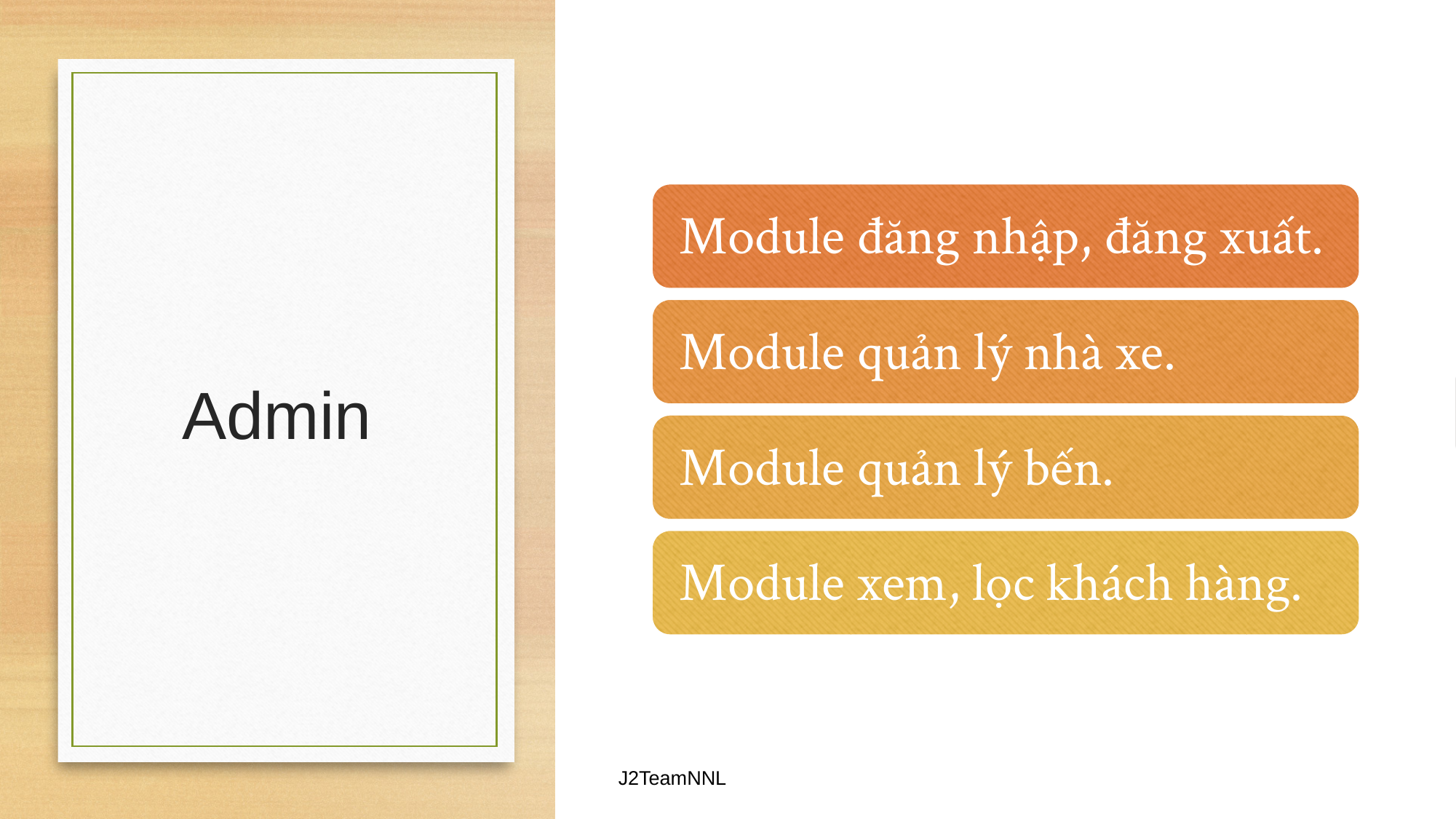

Module đăng nhập, đăng xuất.
Module quản lý nhà xe.
Module quản lý bến.
Module xem, lọc khách hàng.
# Admin
J2TeamNNL